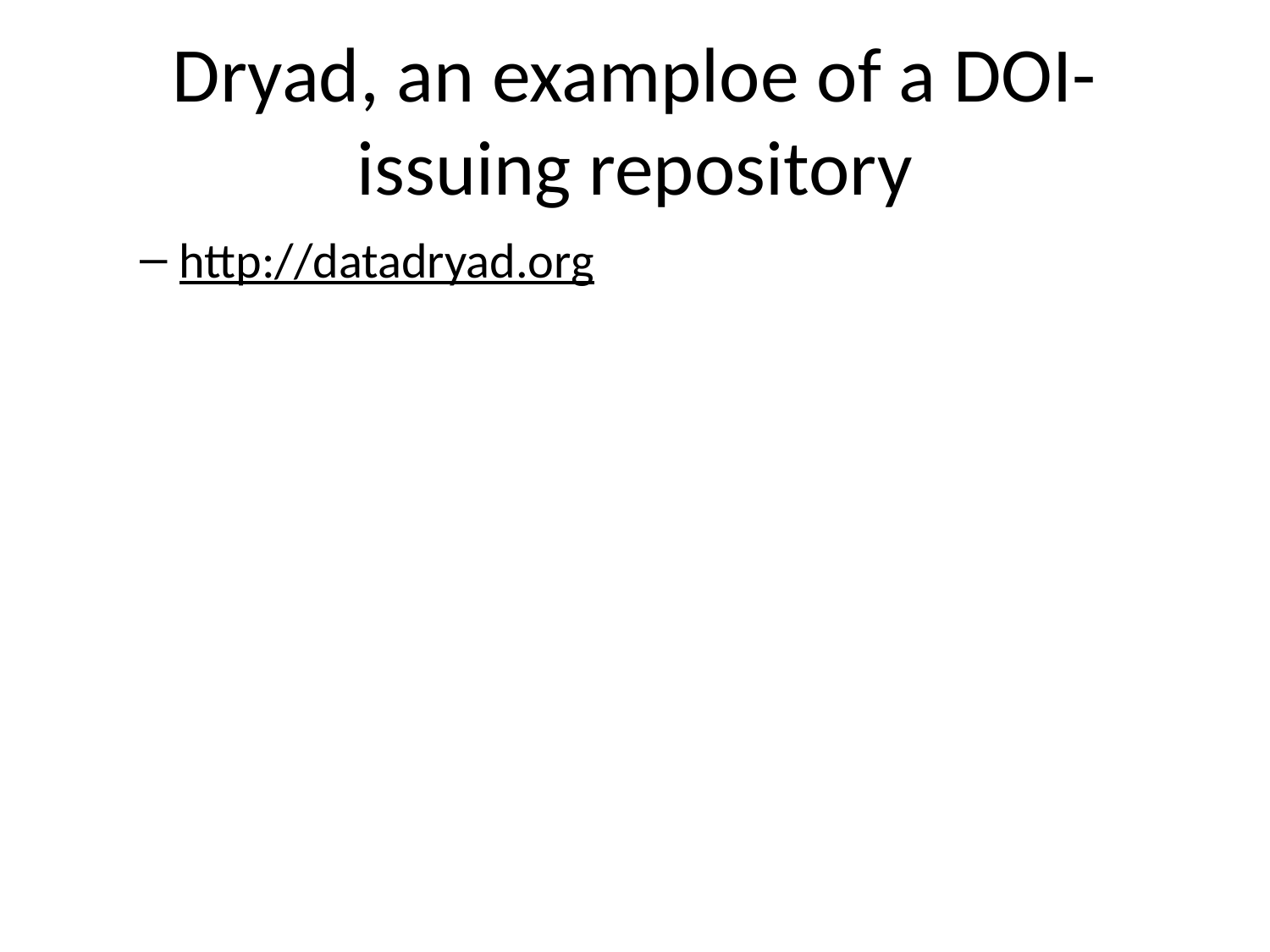

# Dryad, an examploe of a DOI-issuing repository
http://datadryad.org